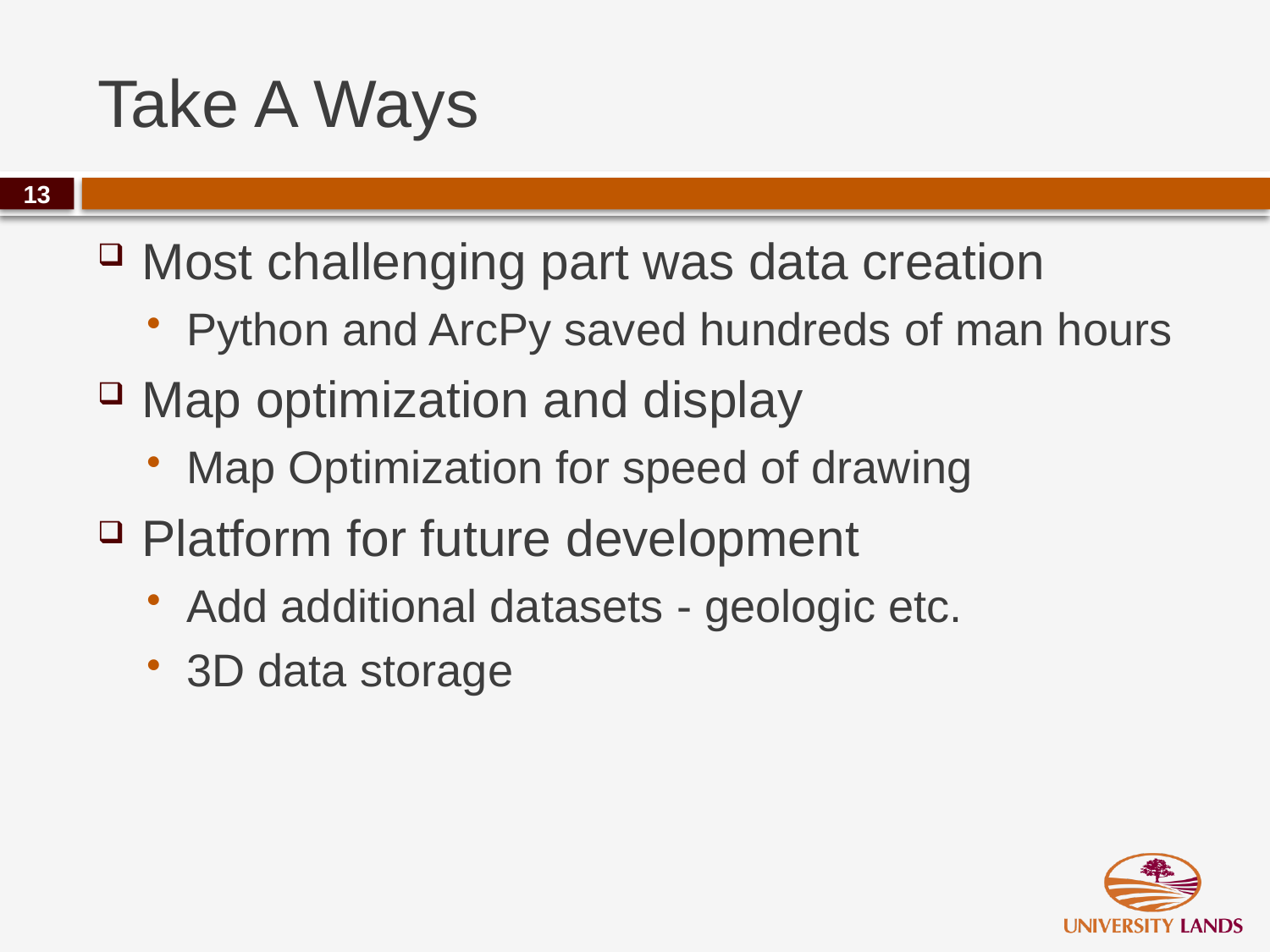

# Take A Ways
13
Most challenging part was data creation
Python and ArcPy saved hundreds of man hours
Map optimization and display
Map Optimization for speed of drawing
Platform for future development
Add additional datasets - geologic etc.
3D data storage